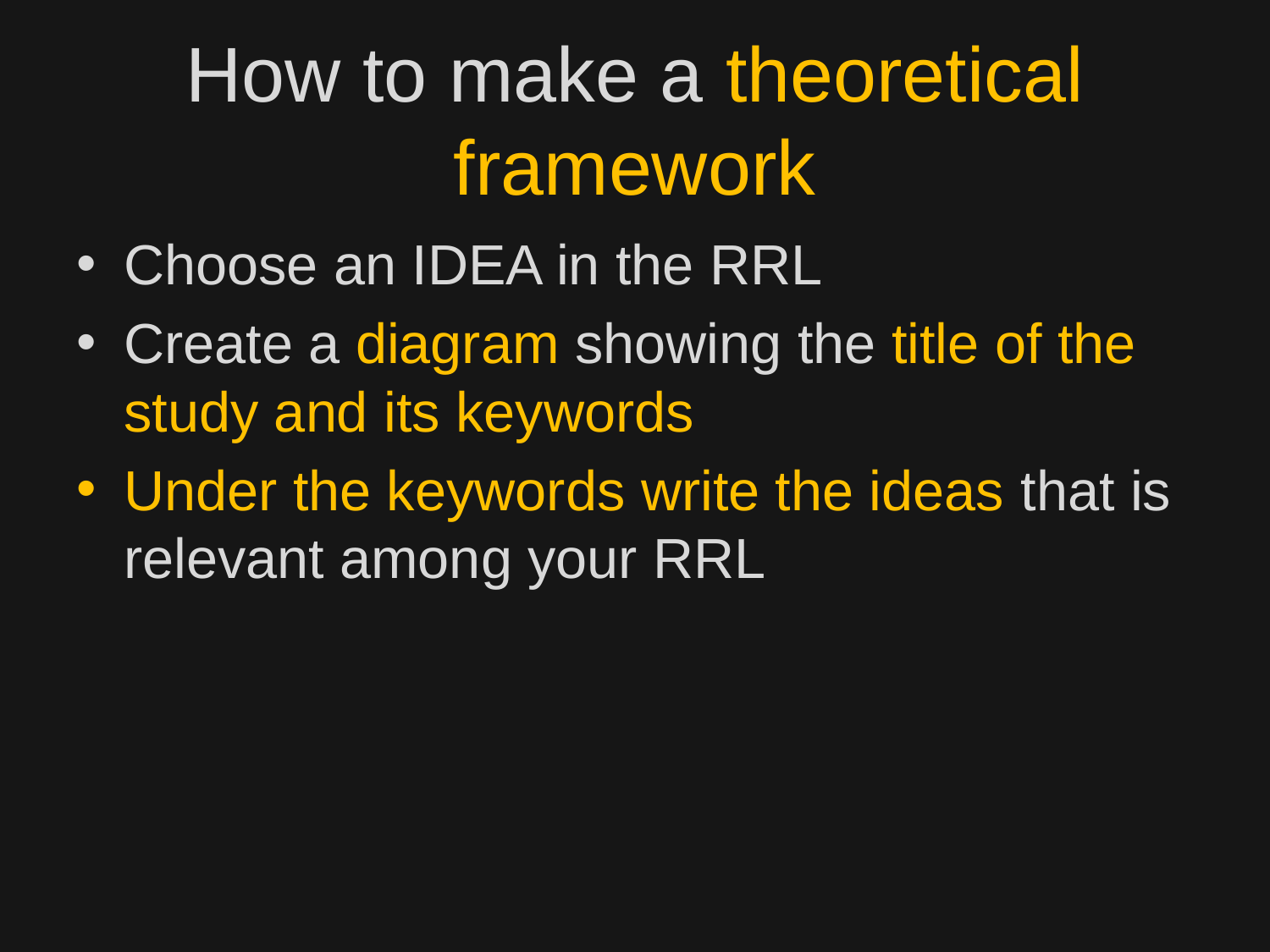

# How to make a theoretical framework
Choose an IDEA in the RRL
Create a diagram showing the title of the study and its keywords
Under the keywords write the ideas that is relevant among your RRL